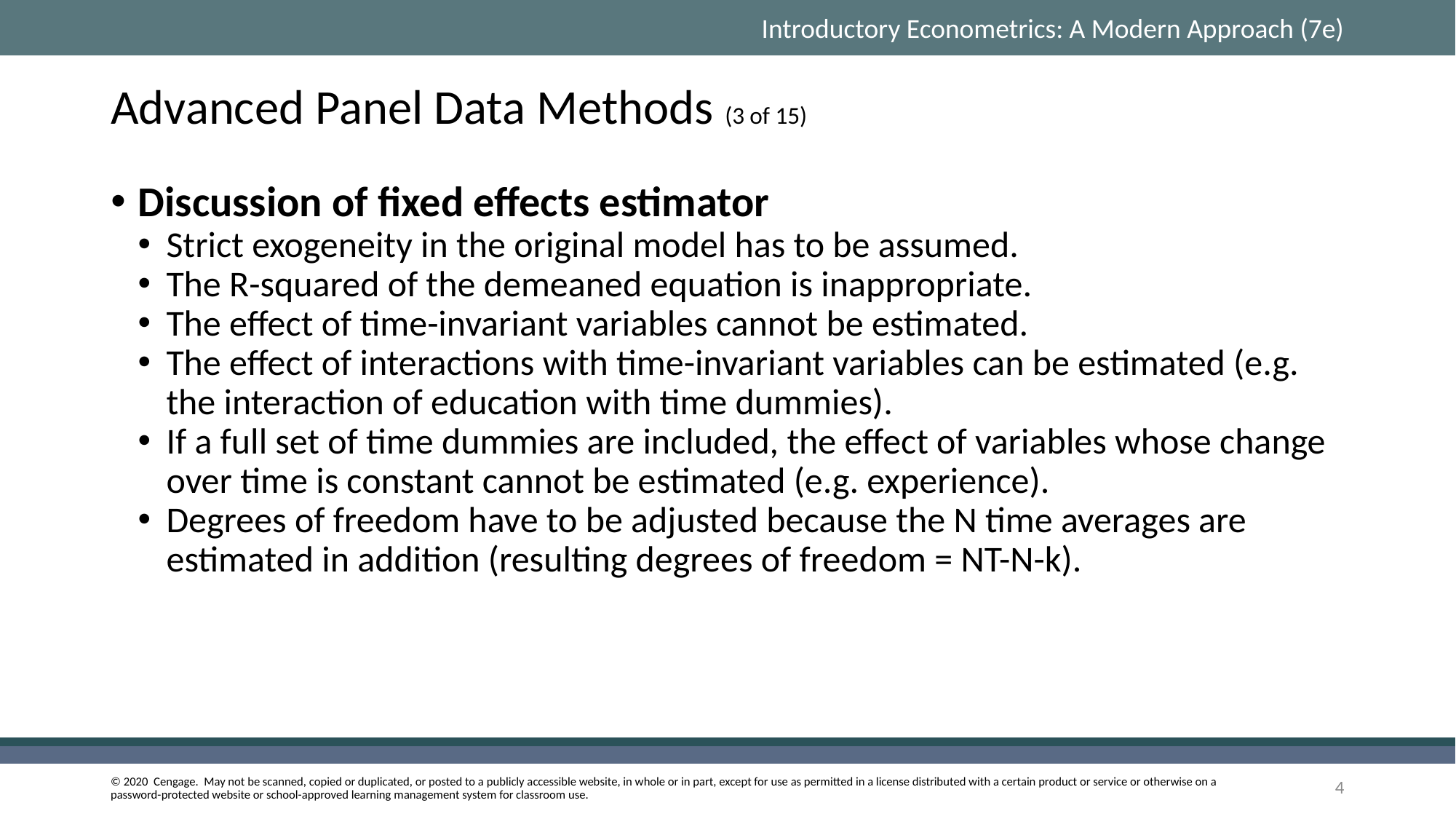

# Advanced Panel Data Methods (3 of 15)
Discussion of fixed effects estimator
Strict exogeneity in the original model has to be assumed.
The R-squared of the demeaned equation is inappropriate.
The effect of time-invariant variables cannot be estimated.
The effect of interactions with time-invariant variables can be estimated (e.g. the interaction of education with time dummies).
If a full set of time dummies are included, the effect of variables whose change over time is constant cannot be estimated (e.g. experience).
Degrees of freedom have to be adjusted because the N time averages are estimated in addition (resulting degrees of freedom = NT-N-k).
4